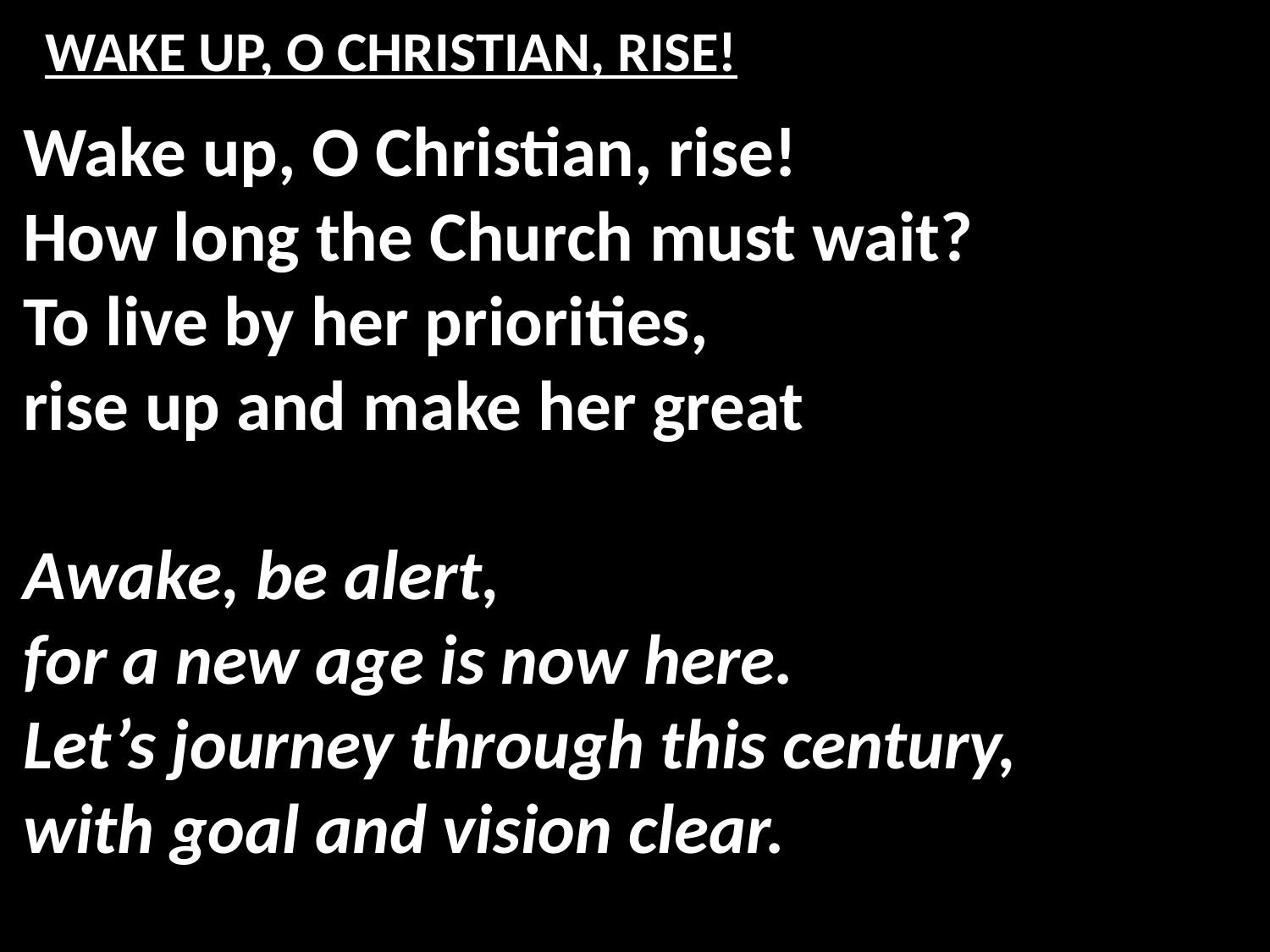

# WAKE UP, O CHRISTIAN, RISE!
Wake up, O Christian, rise!
How long the Church must wait?
To live by her priorities,
rise up and make her great

Awake, be alert,
for a new age is now here.
Let’s journey through this century,
with goal and vision clear.